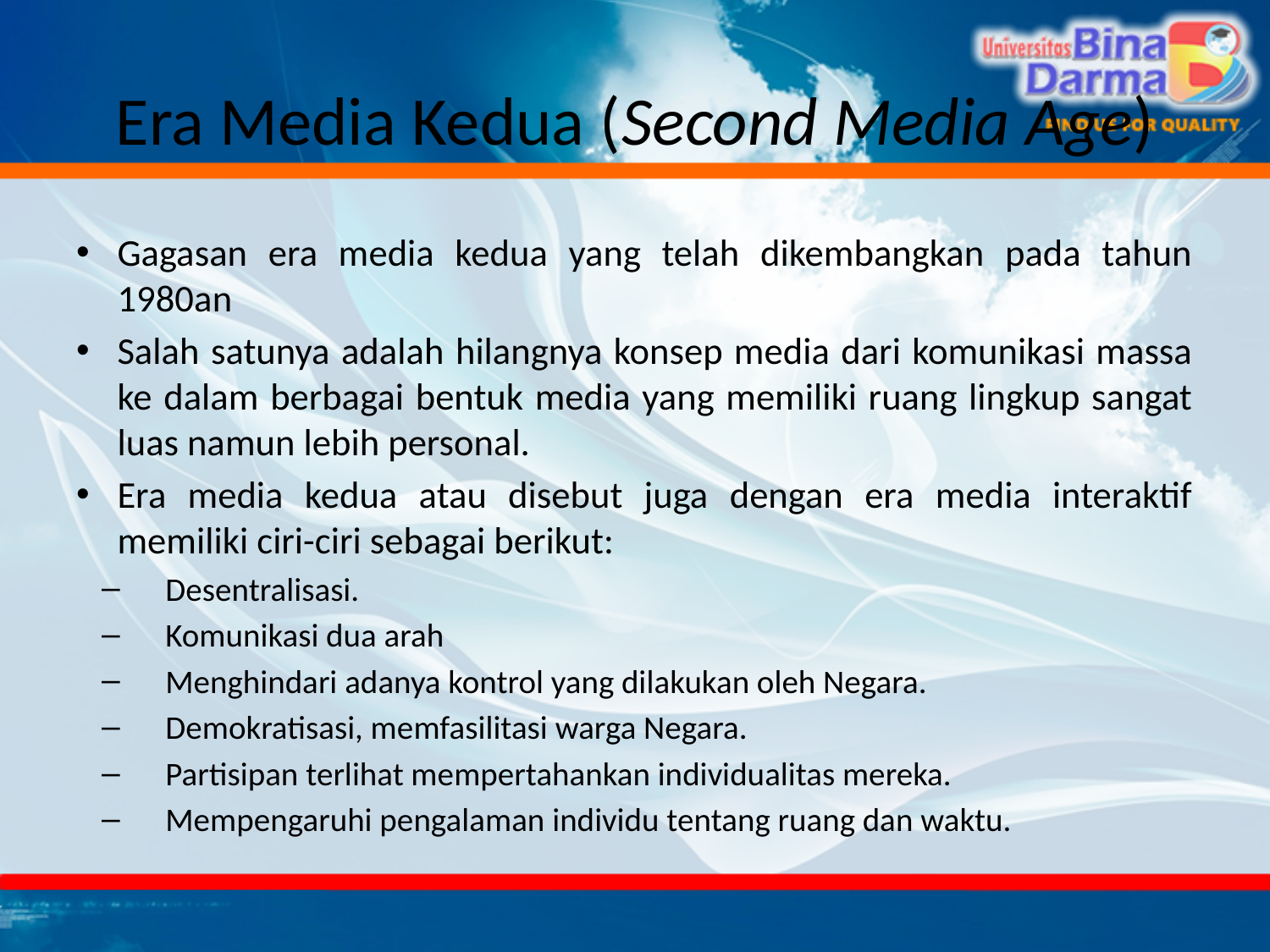

# Era Media Kedua (Second Media Age)
Gagasan era media kedua yang telah dikembangkan pada tahun 1980an
Salah satunya adalah hilangnya konsep media dari komunikasi massa ke dalam berbagai bentuk media yang memiliki ruang lingkup sangat luas namun lebih personal.
Era media kedua atau disebut juga dengan era media interaktif memiliki ciri-ciri sebagai berikut:
Desentralisasi.
Komunikasi dua arah
Menghindari adanya kontrol yang dilakukan oleh Negara.
Demokratisasi, memfasilitasi warga Negara.
Partisipan terlihat mempertahankan individualitas mereka.
Mempengaruhi pengalaman individu tentang ruang dan waktu.